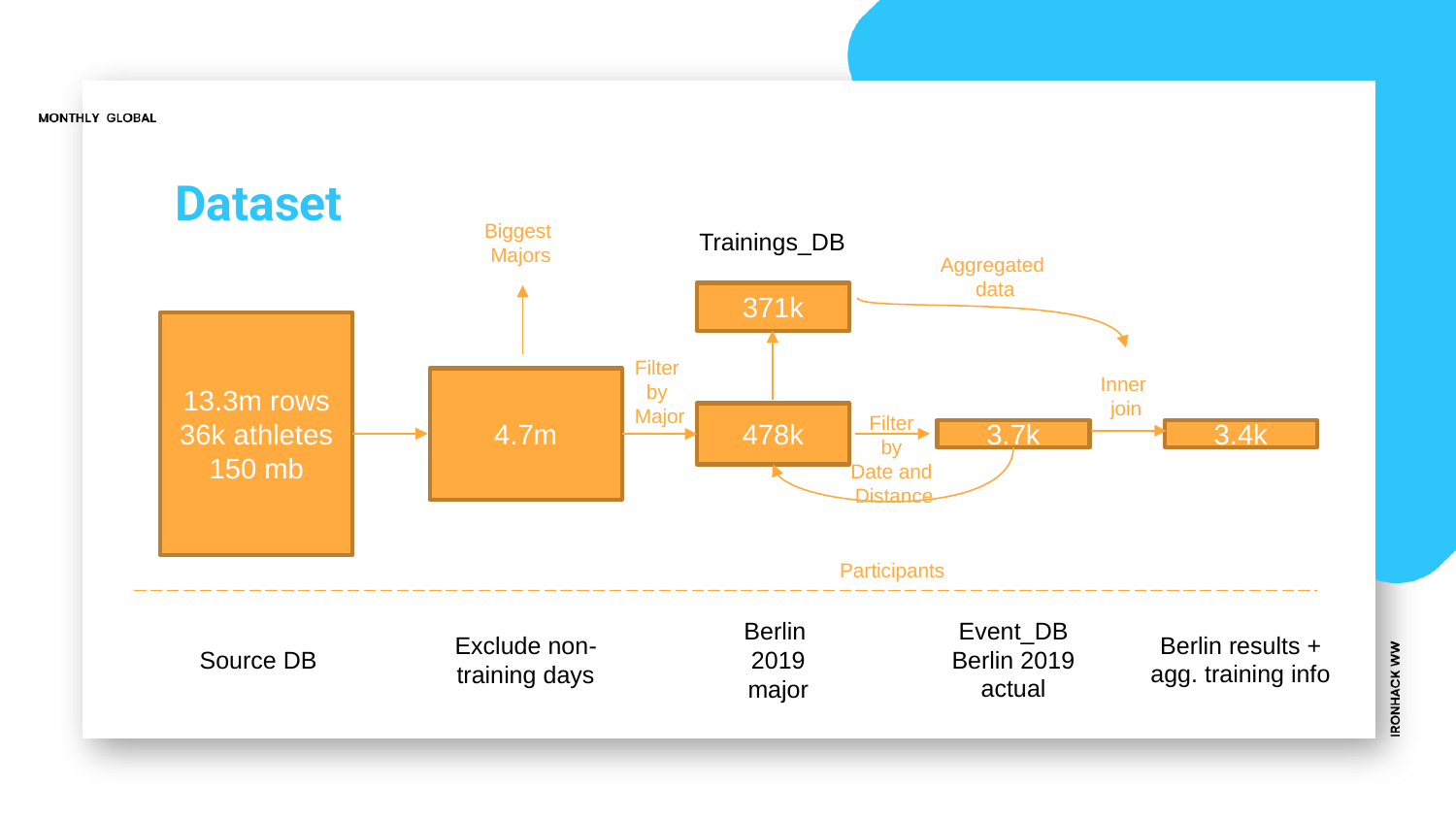

# Dataset
Biggest
Majors

Trainings_DB

Aggregated
data
371k
13.3m rows
36k athletes
150 mb
Filter
by
Major
Inner
join
4.7m
478k
Filter
by
Date and
Distance
3.7k
3.4k
Participants
Event_DB
Berlin 2019 actual
Berlin results +
agg. training info
Exclude non-training days
Berlin
2019
major
Source DB